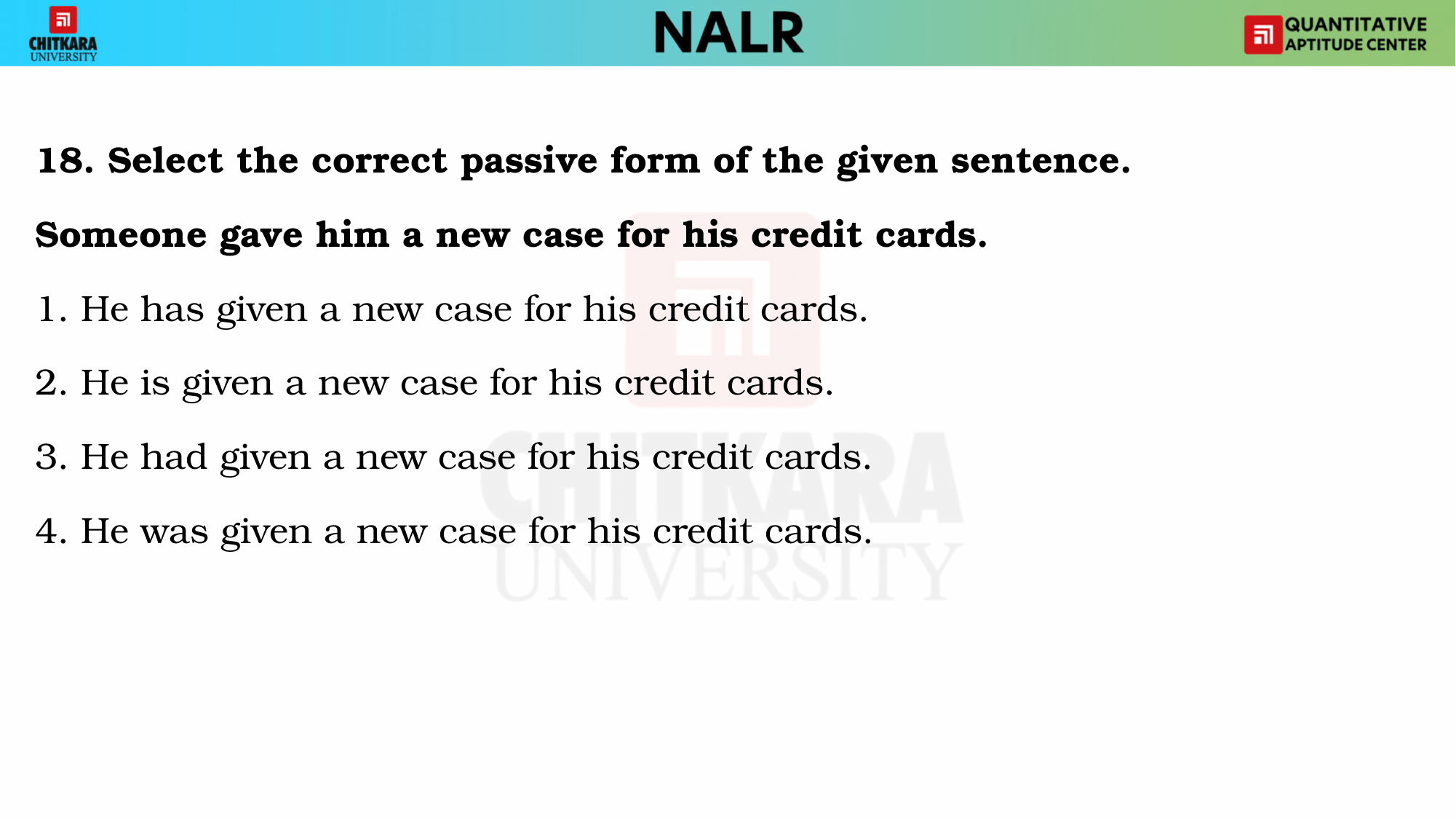

18. Select the correct passive form of the given sentence.
Someone gave him a new case for his credit cards.
1. He has given a new case for his credit cards.
2. He is given a new case for his credit cards.
3. He had given a new case for his credit cards.
4. He was given a new case for his credit cards.